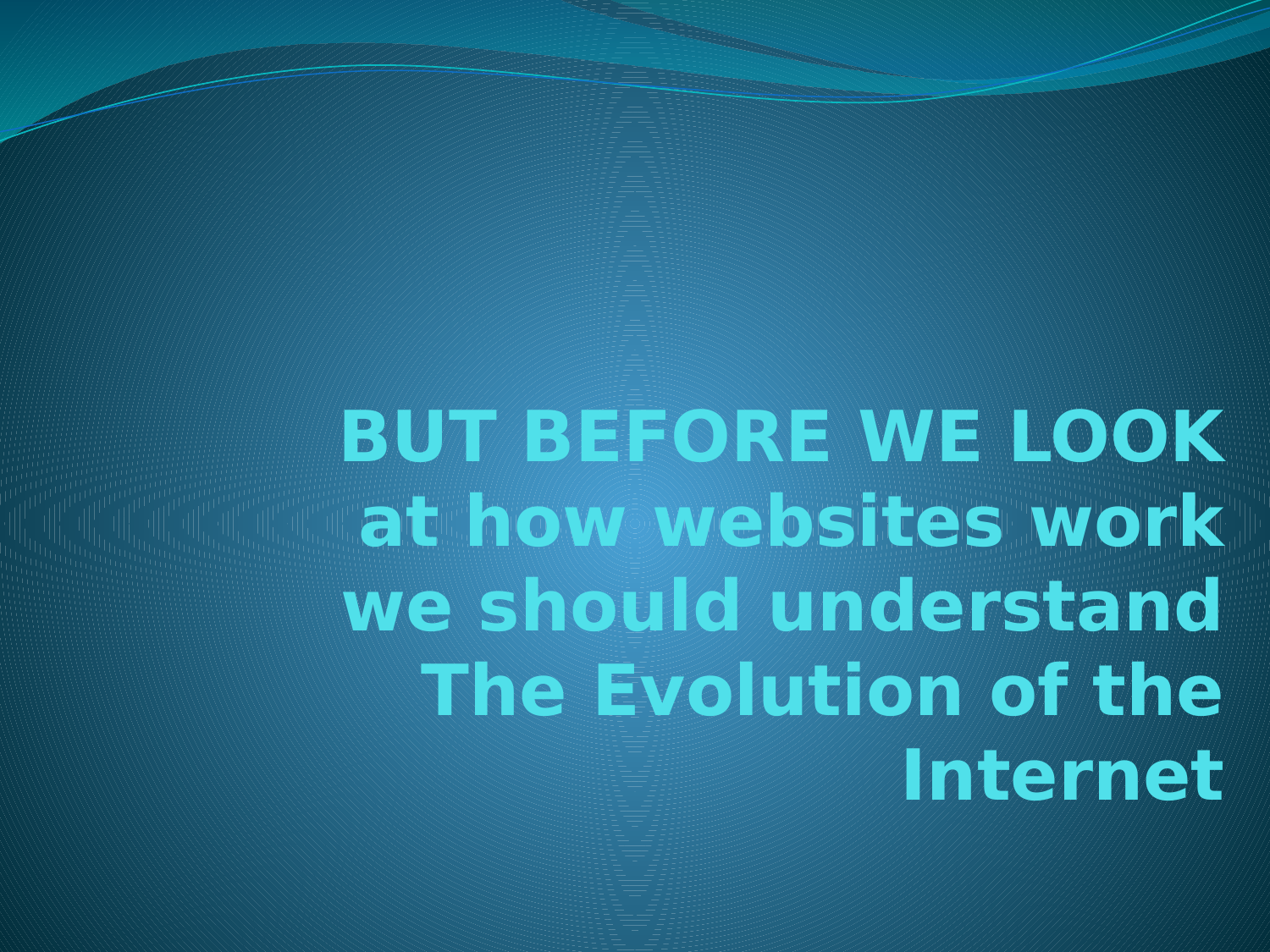

# BUT BEFORE WE LOOK at how websites work we should understand The Evolution of the Internet